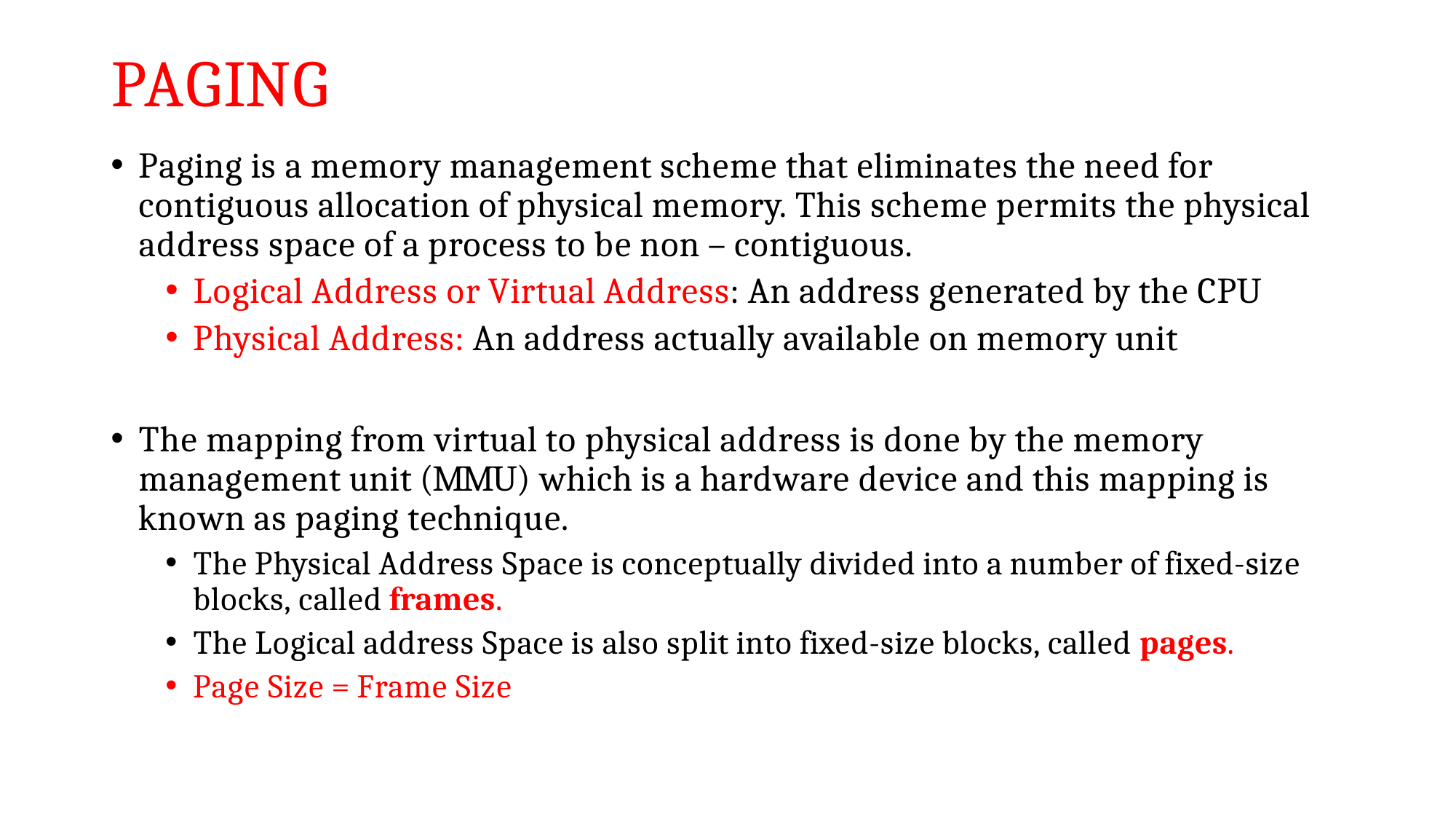

# PAGING
Paging is a memory management scheme that eliminates the need for contiguous allocation of physical memory. This scheme permits the physical address space of a process to be non – contiguous.
Logical Address or Virtual Address: An address generated by the CPU
Physical Address: An address actually available on memory unit

The mapping from virtual to physical address is done by the memory management unit (MMU) which is a hardware device and this mapping is known as paging technique.
The Physical Address Space is conceptually divided into a number of fixed-size blocks, called frames.
The Logical address Space is also split into fixed-size blocks, called pages.
Page Size = Frame Size